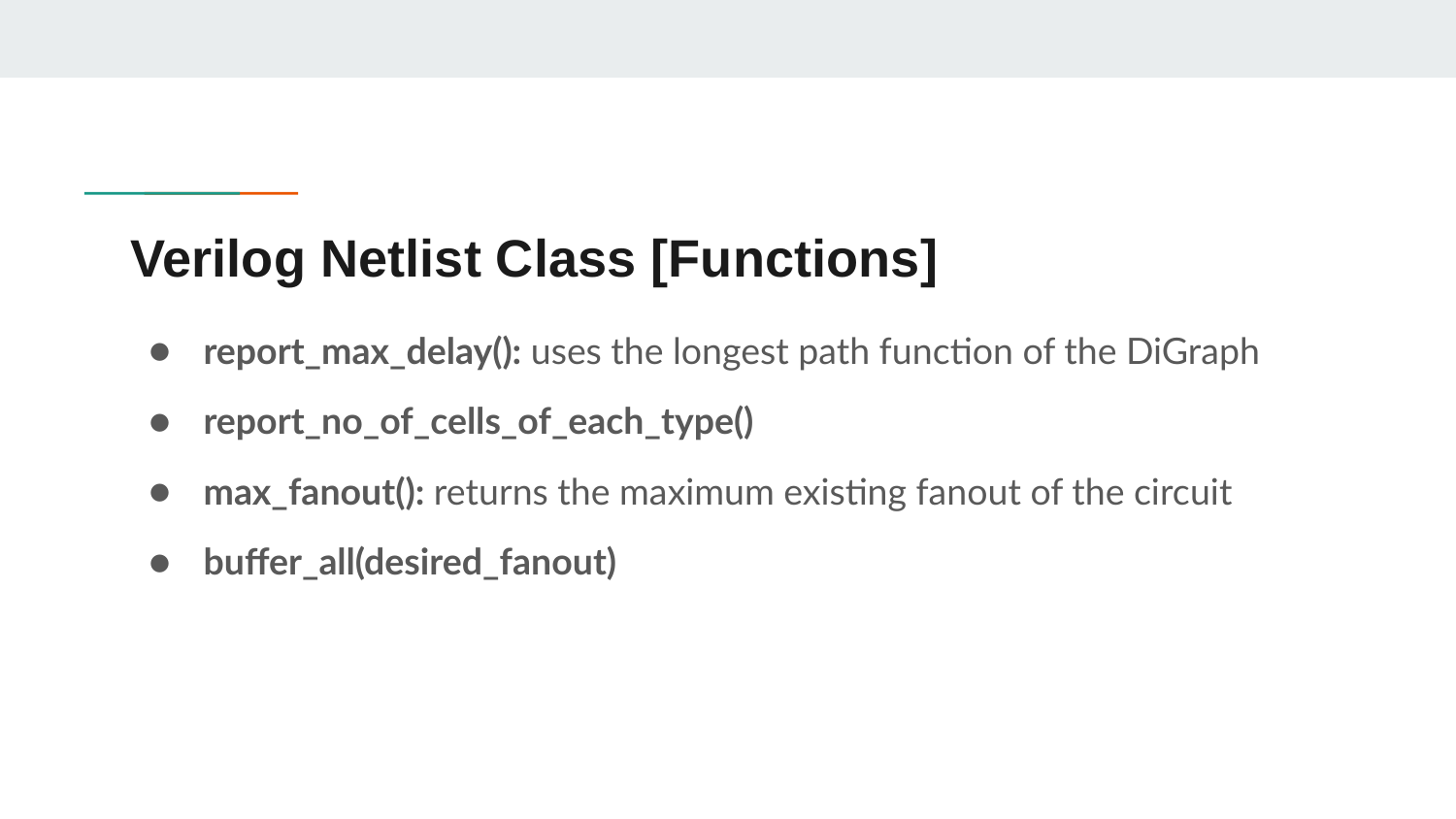

# Verilog Netlist Class [Functions]
report_max_delay(): uses the longest path function of the DiGraph
report_no_of_cells_of_each_type()
max_fanout(): returns the maximum existing fanout of the circuit
buffer_all(desired_fanout)